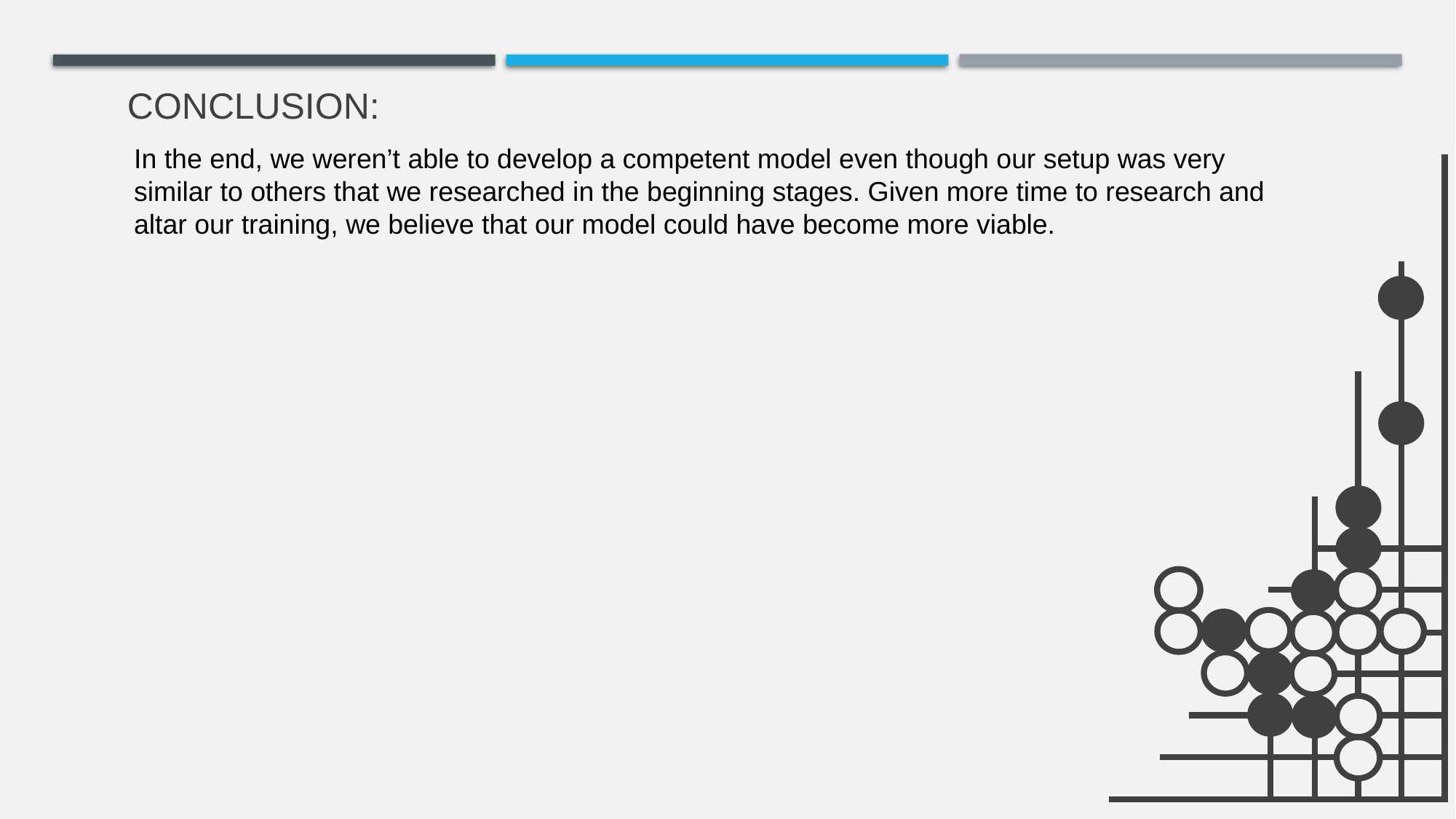

conclusion:
In the end, we weren’t able to develop a competent model even though our setup was very similar to others that we researched in the beginning stages. Given more time to research and altar our training, we believe that our model could have become more viable.